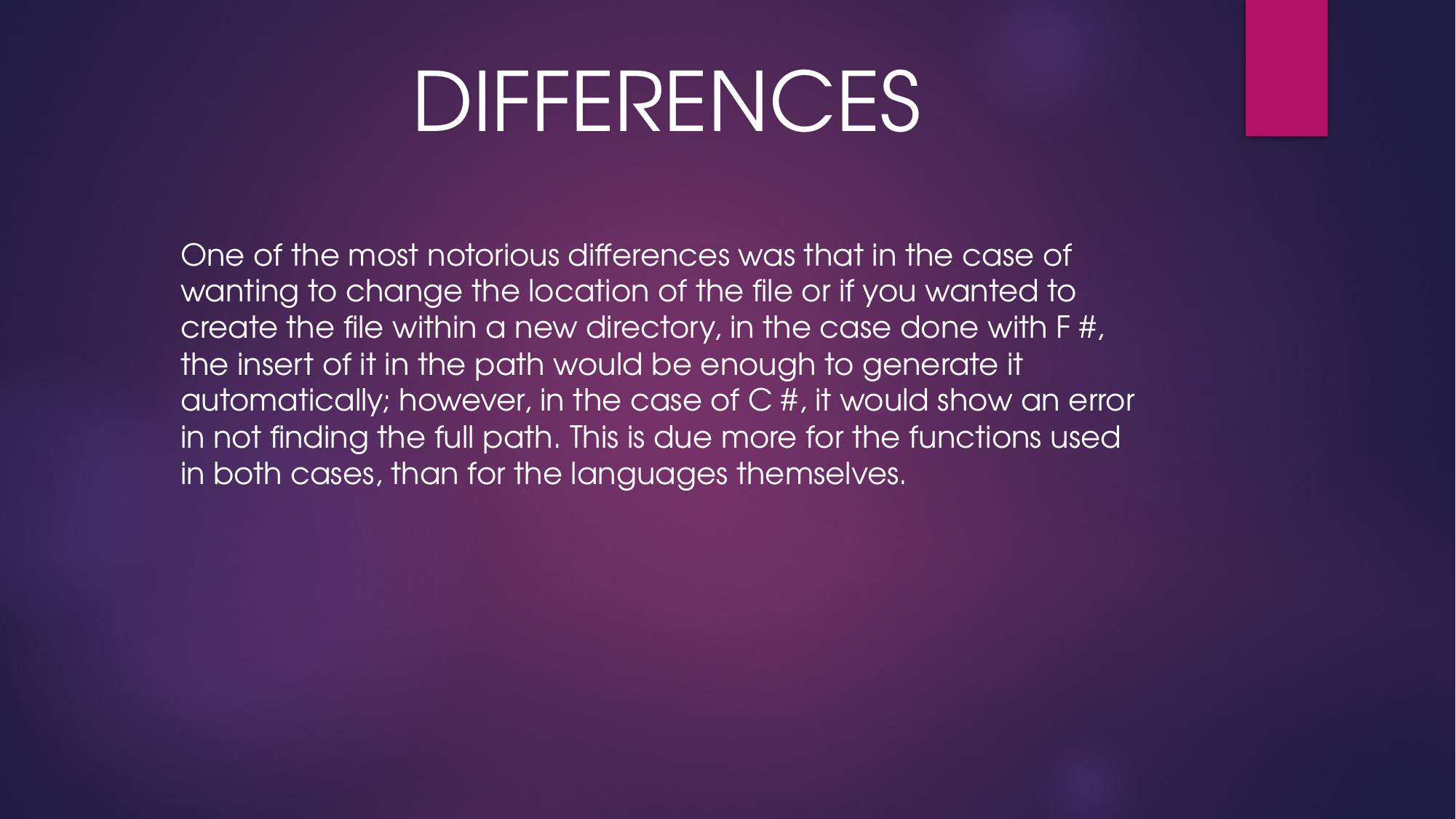

DIFFERENCES
# One of the most notorious differences was that in the case of wanting to change the location of the file or if you wanted to create the file within a new directory, in the case done with F #, the insert of it in the path would be enough to generate it automatically; however, in the case of C #, it would show an error in not finding the full path. This is due more for the functions used in both cases, than for the languages ​​themselves.